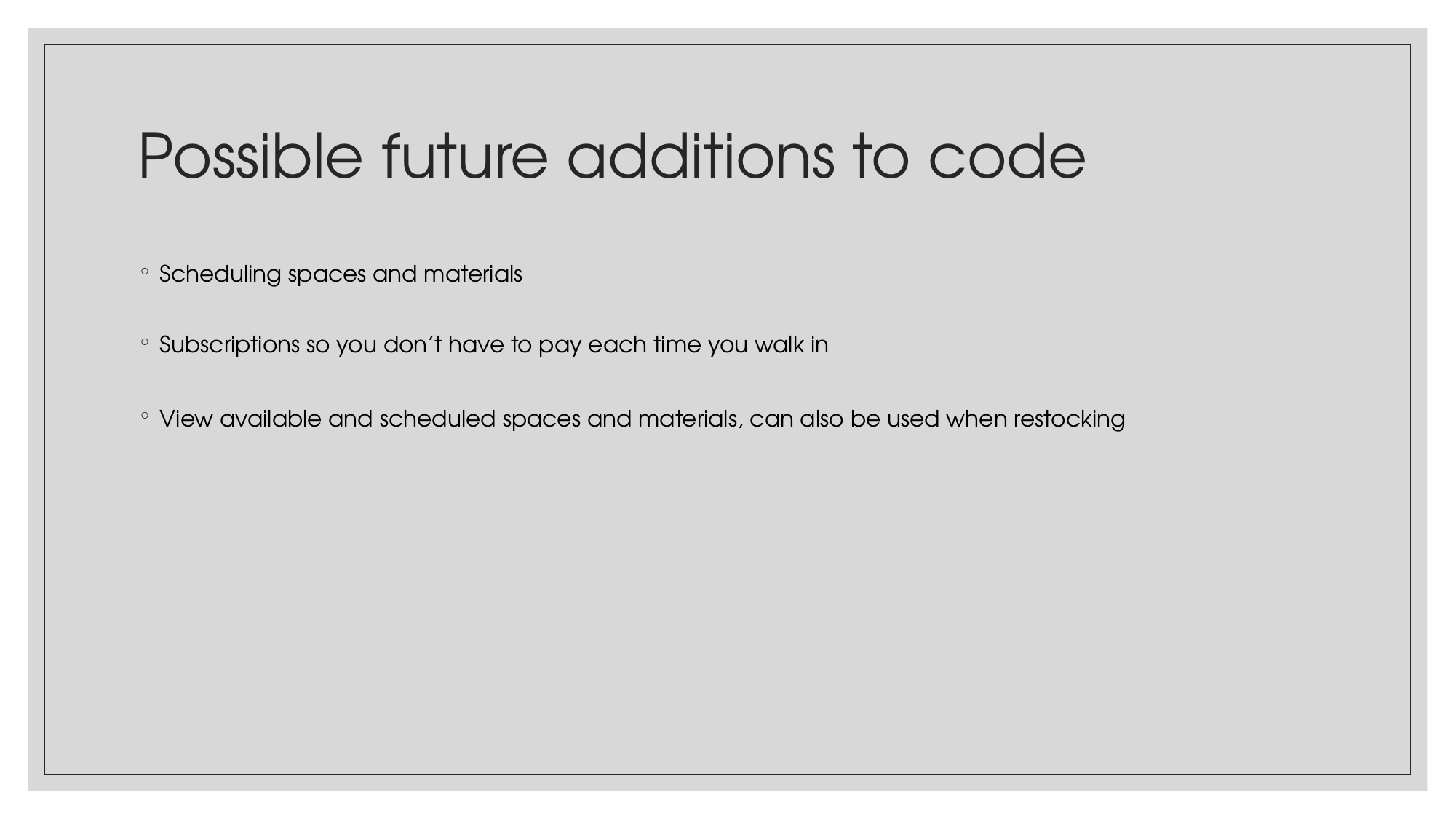

# Possible future additions to code
Scheduling spaces and materials
Subscriptions so you don’t have to pay each time you walk in
View available and scheduled spaces and materials, can also be used when restocking